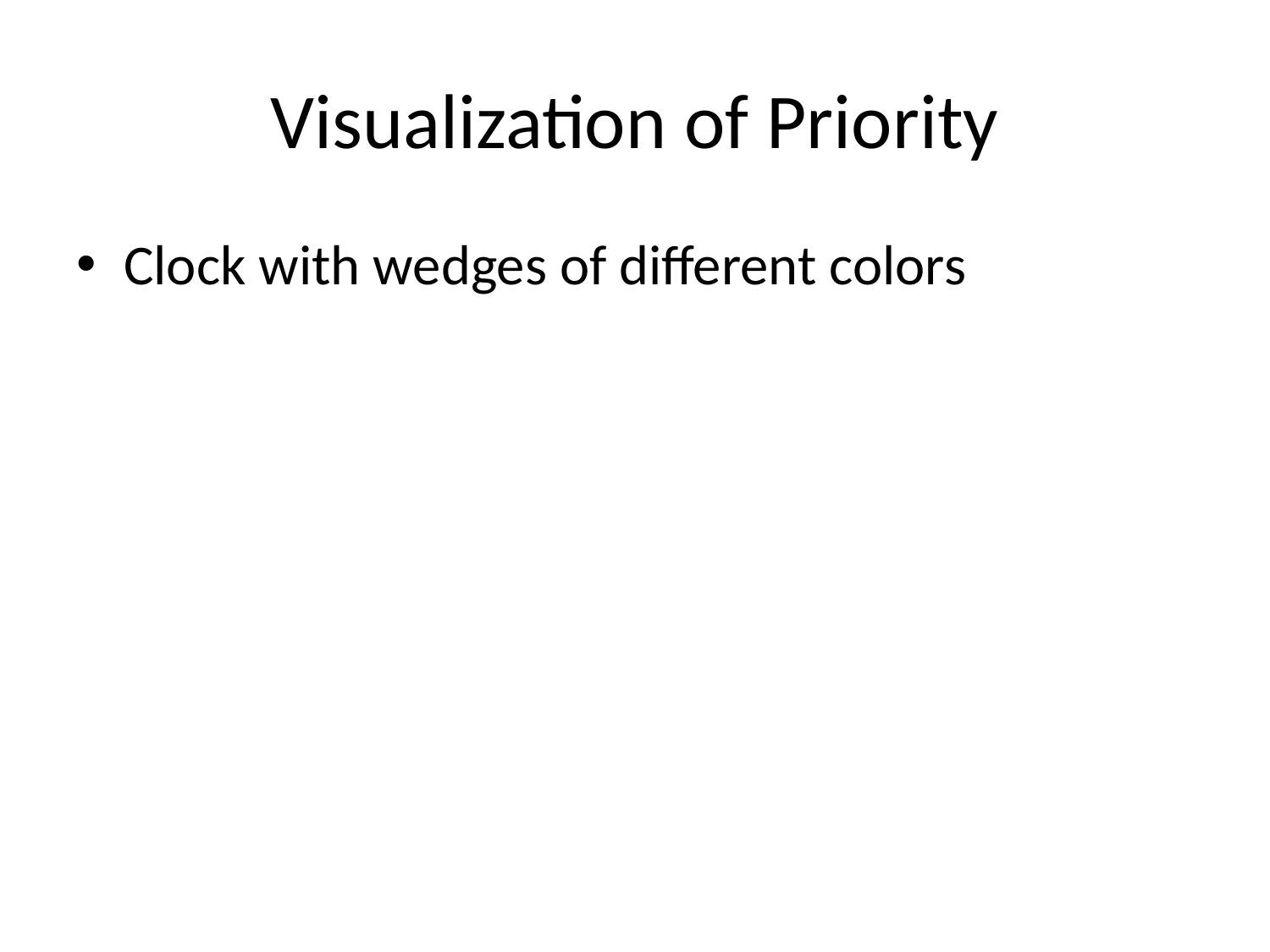

# Visualization of Priority
Clock with wedges of different colors